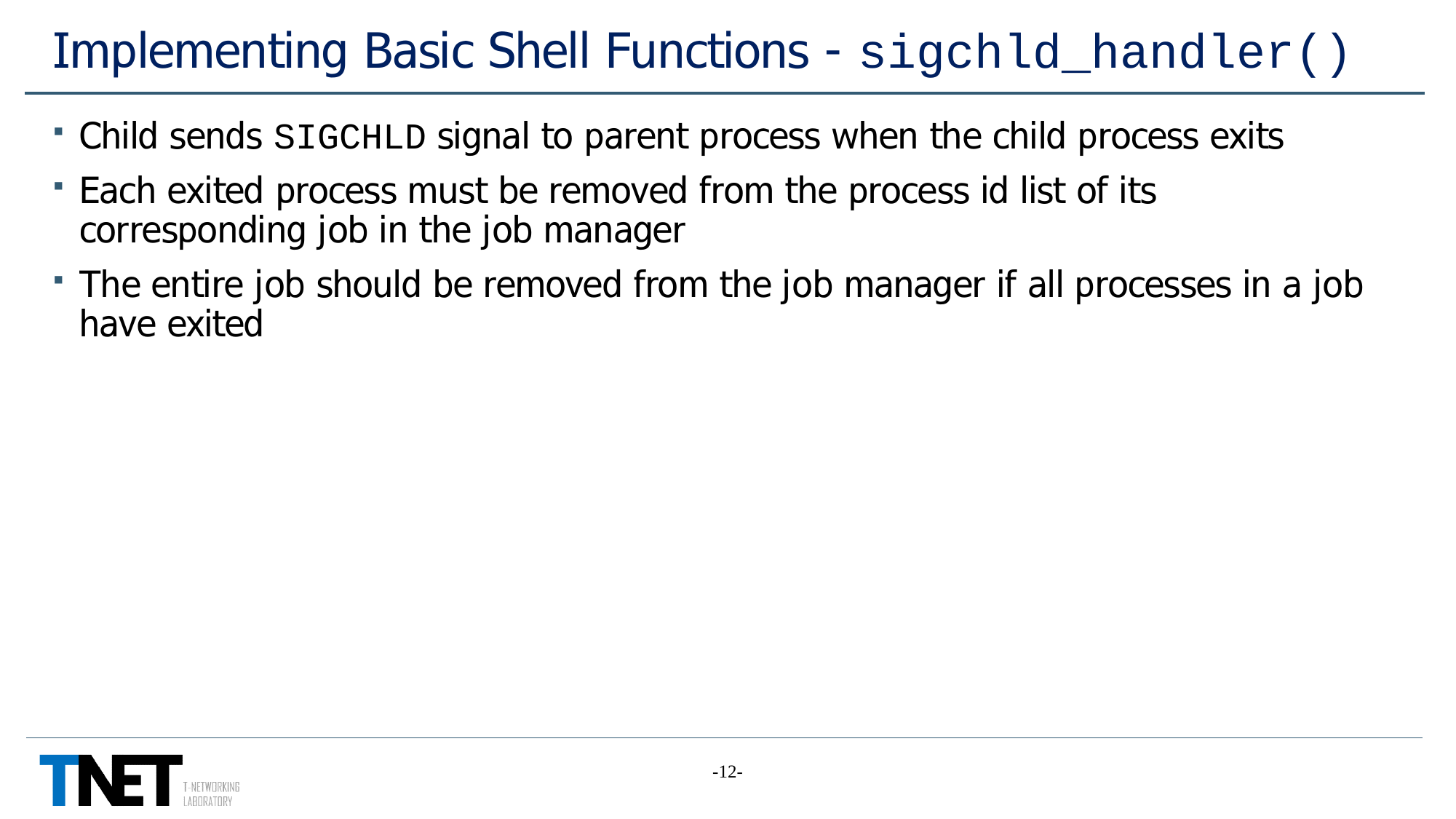

# Implementing Basic Shell Functions - sigchld_handler()
Child sends SIGCHLD signal to parent process when the child process exits
Each exited process must be removed from the process id list of its corresponding job in the job manager
The entire job should be removed from the job manager if all processes in a job have exited

-12-